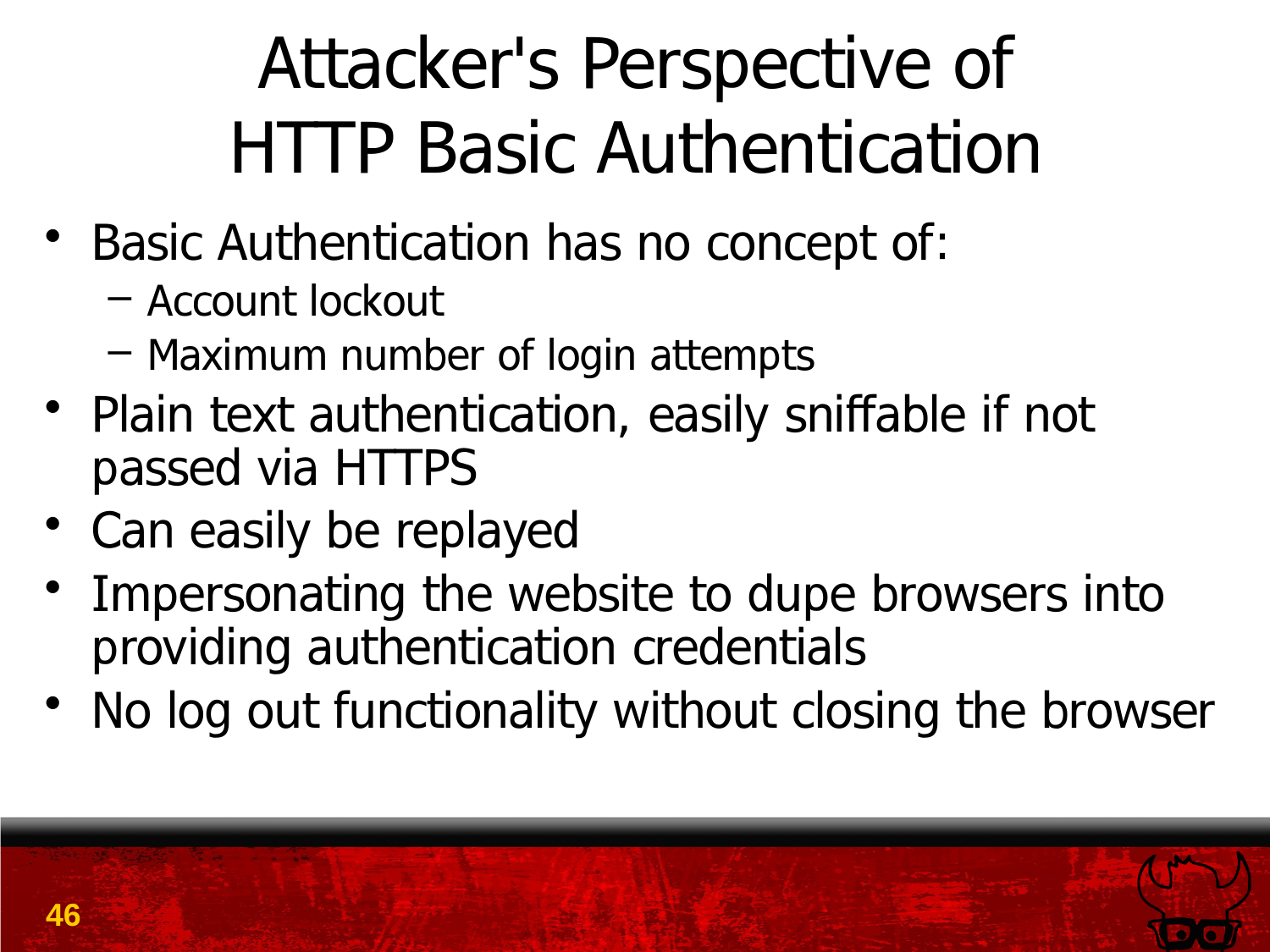

# Attacker's Perspective of HTTP Basic Authentication
Basic Authentication has no concept of:
Account lockout
Maximum number of login attempts
Plain text authentication, easily sniffable if not passed via HTTPS
Can easily be replayed
Impersonating the website to dupe browsers into providing authentication credentials
No log out functionality without closing the browser